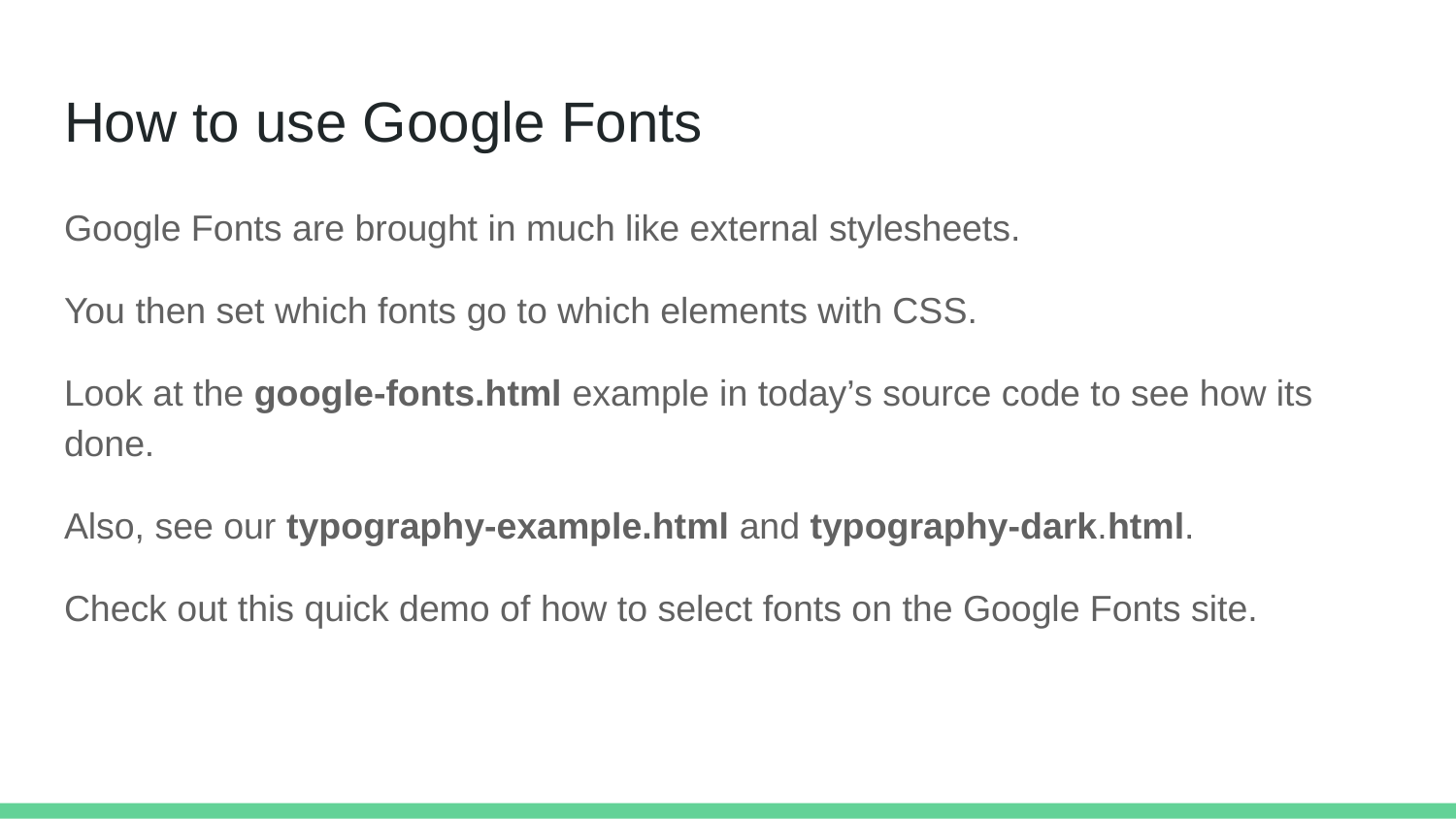

# How to use Google Fonts
Google Fonts are brought in much like external stylesheets.
You then set which fonts go to which elements with CSS.
Look at the google-fonts.html example in today’s source code to see how its done.
Also, see our typography-example.html and typography-dark.html.
Check out this quick demo of how to select fonts on the Google Fonts site.